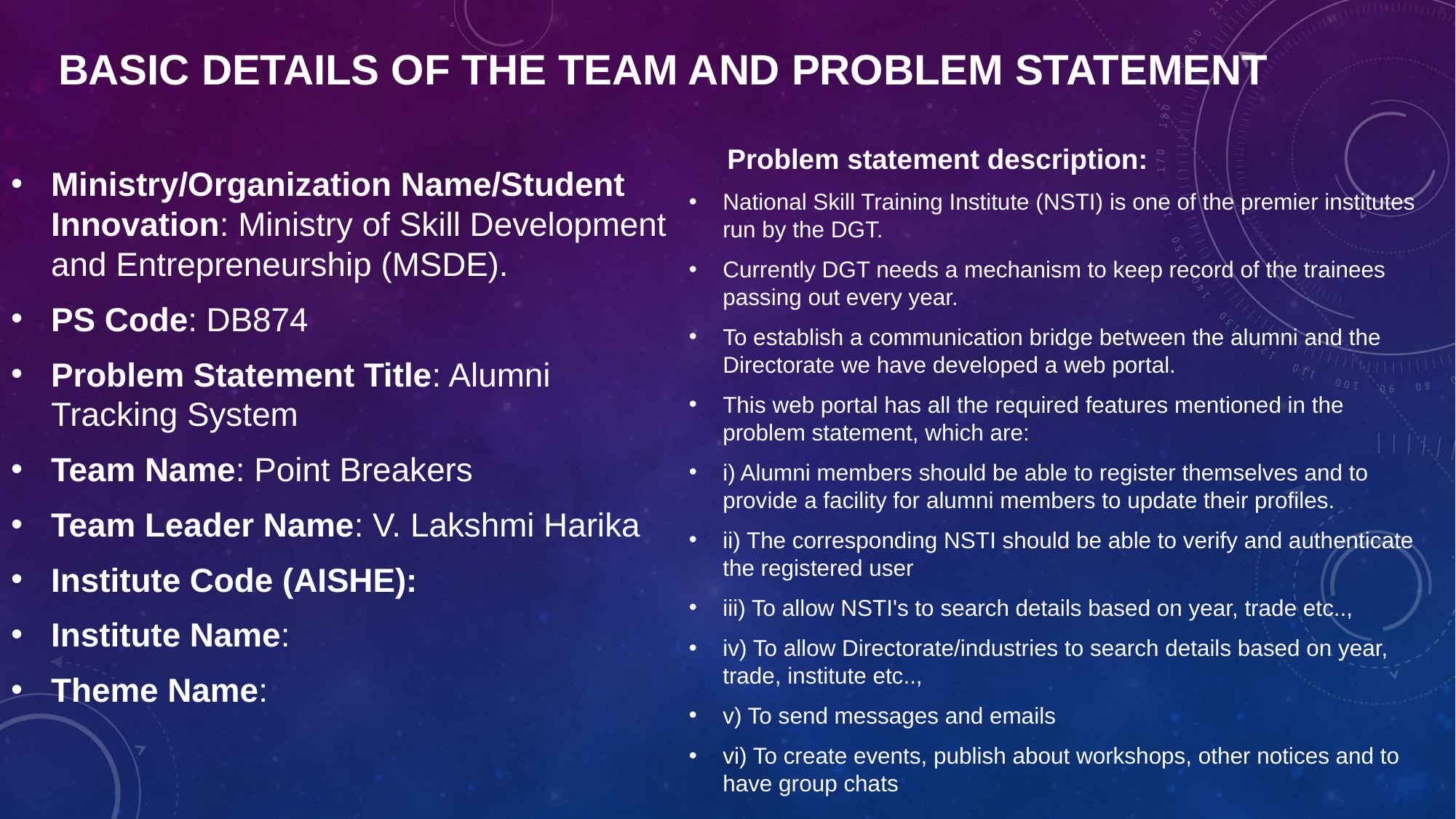

# Basic Details of the Team and Problem Statement
      Problem statement description:
National Skill Training Institute (NSTI) is one of the premier institutes run by the DGT.
Currently DGT needs a mechanism to keep record of the trainees passing out every year.
To establish a communication bridge between the alumni and the Directorate we have developed a web portal.
This web portal has all the required features mentioned in the problem statement, which are:
i) Alumni members should be able to register themselves and to provide a facility for alumni members to update their profiles.
ii) The corresponding NSTI should be able to verify and authenticate the registered user
iii) To allow NSTI's to search details based on year, trade etc..,
iv) To allow Directorate/industries to search details based on year, trade, institute etc..,
v) To send messages and emails
vi) To create events, publish about workshops, other notices and to have group chats
Ministry/Organization Name/Student Innovation: Ministry of Skill Development and Entrepreneurship (MSDE).
PS Code: DB874
Problem Statement Title: Alumni Tracking System
Team Name: Point Breakers
Team Leader Name: V. Lakshmi Harika
Institute Code (AISHE):
Institute Name:
Theme Name: